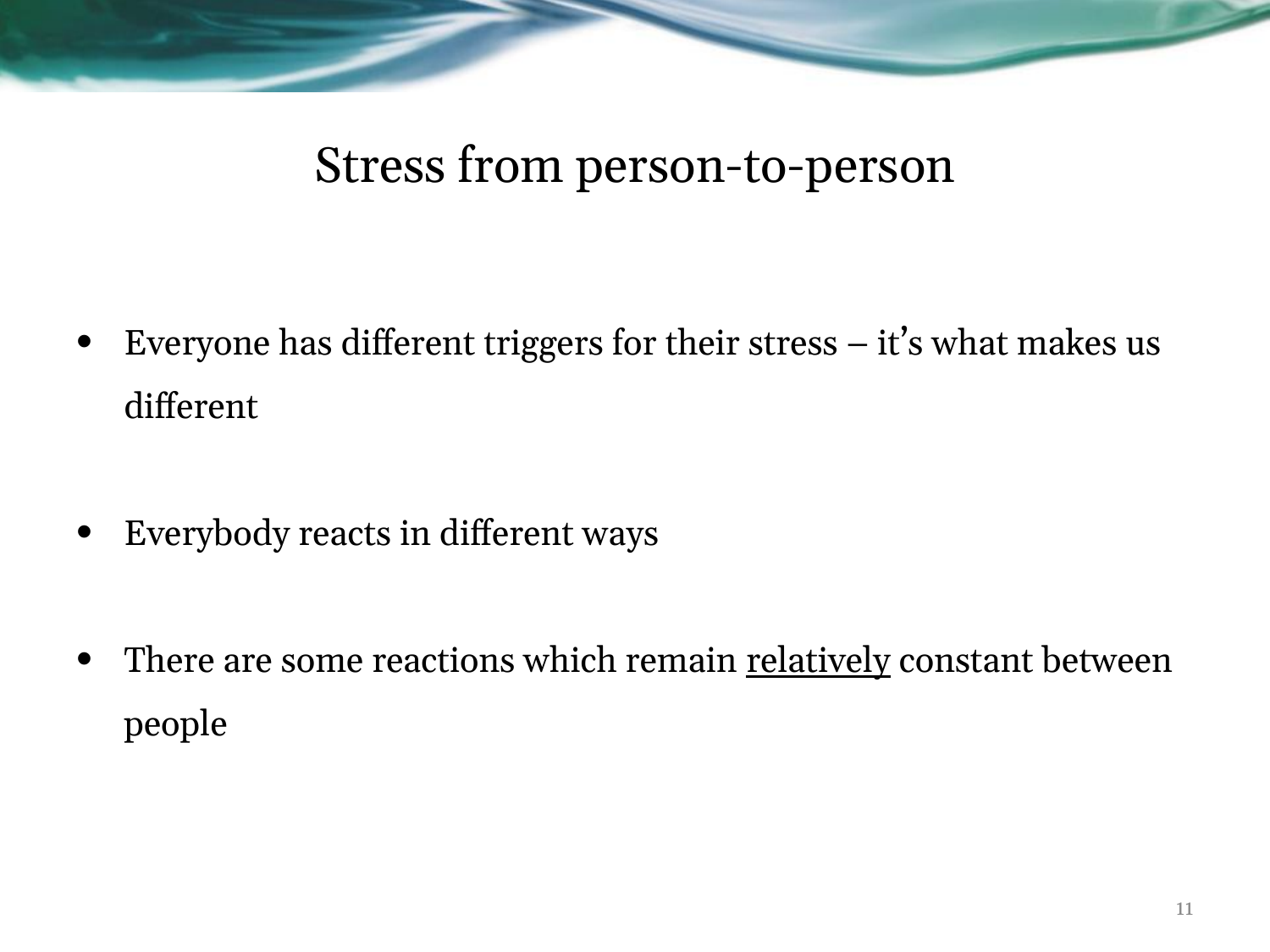

# Stress from person-to-person

Everyone has different triggers for their stress – it’s what makes us different

Everybody reacts in different ways

There are some reactions which remain relatively constant between people
11